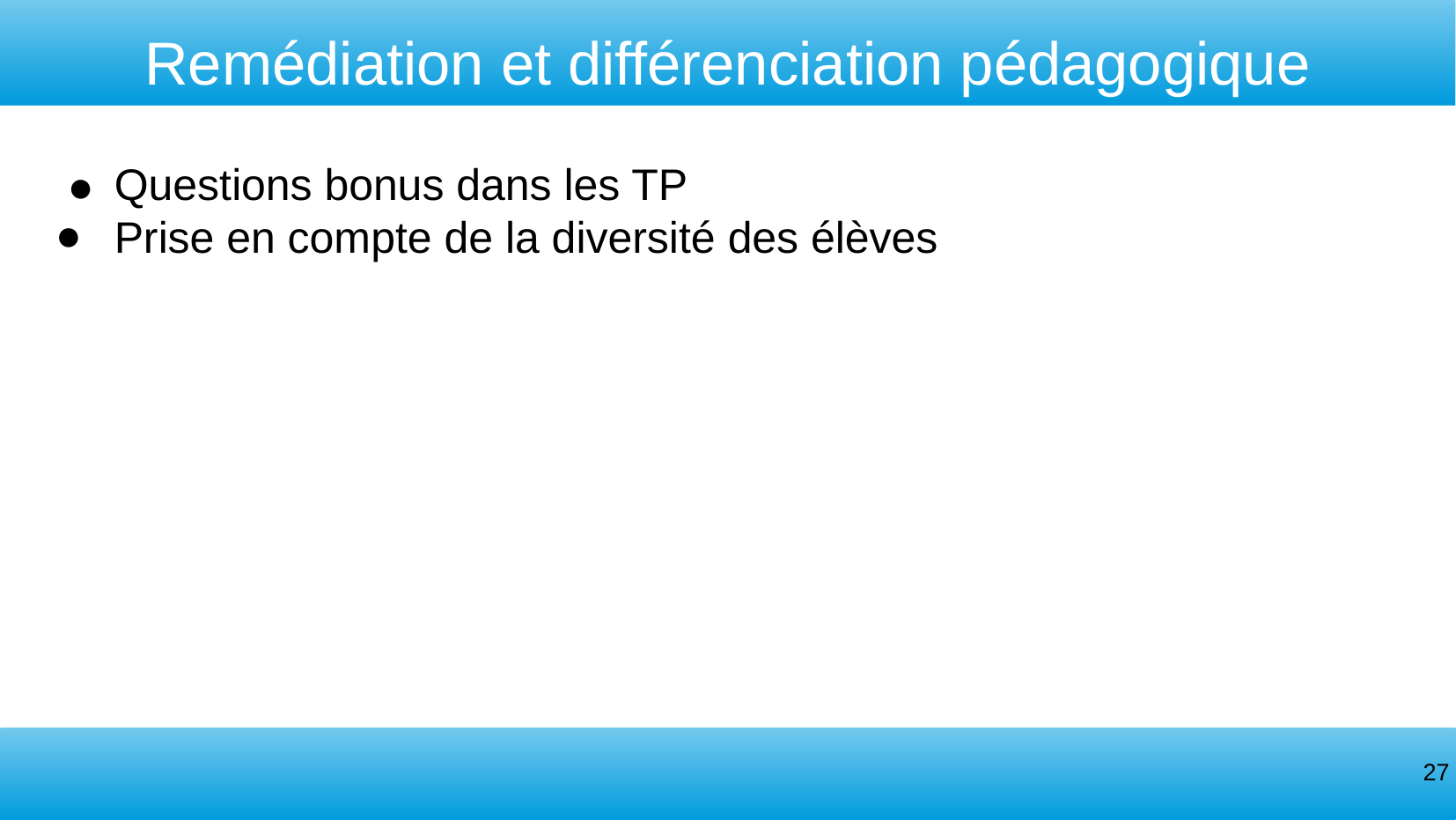

Remédiation et différenciation pédagogique
Questions bonus dans les TP
Prise en compte de la diversité des élèves
27